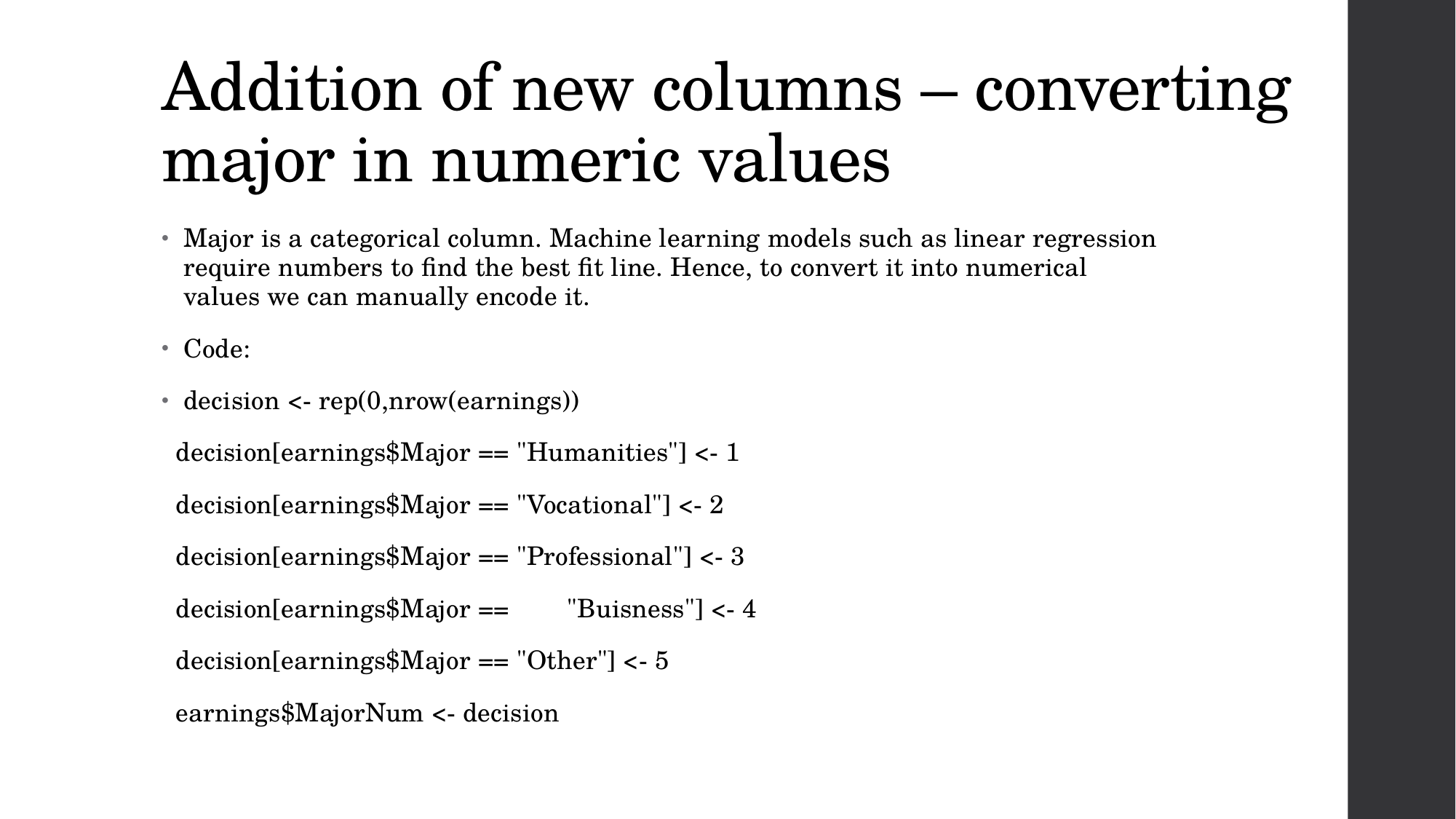

# Addition of new columns – converting major in numeric values
Major is a categorical column. Machine learning models such as linear regression require numbers to find the best fit line. Hence, to convert it into numerical values we can manually encode it.
Code:
decision <- rep(0,nrow(earnings))
  decision[earnings$Major == "Humanities"] <- 1
  decision[earnings$Major == "Vocational"] <- 2
  decision[earnings$Major == "Professional"] <- 3
  decision[earnings$Major ==        "Buisness"] <- 4
  decision[earnings$Major == "Other"] <- 5
  earnings$MajorNum <- decision